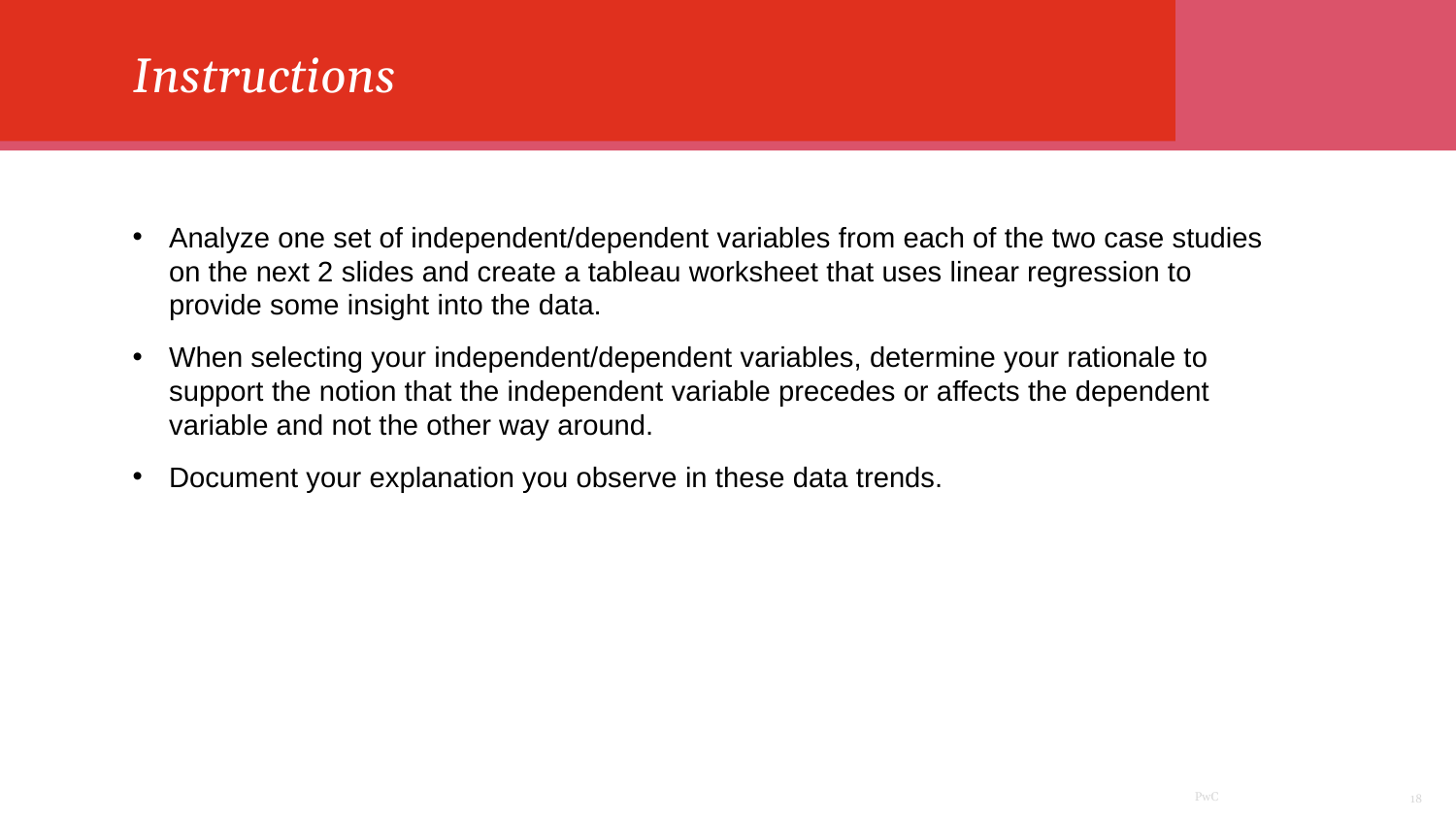

Instructions
Analyze one set of independent/dependent variables from each of the two case studies on the next 2 slides and create a tableau worksheet that uses linear regression to provide some insight into the data.
When selecting your independent/dependent variables, determine your rationale to support the notion that the independent variable precedes or affects the dependent variable and not the other way around.
Document your explanation you observe in these data trends.